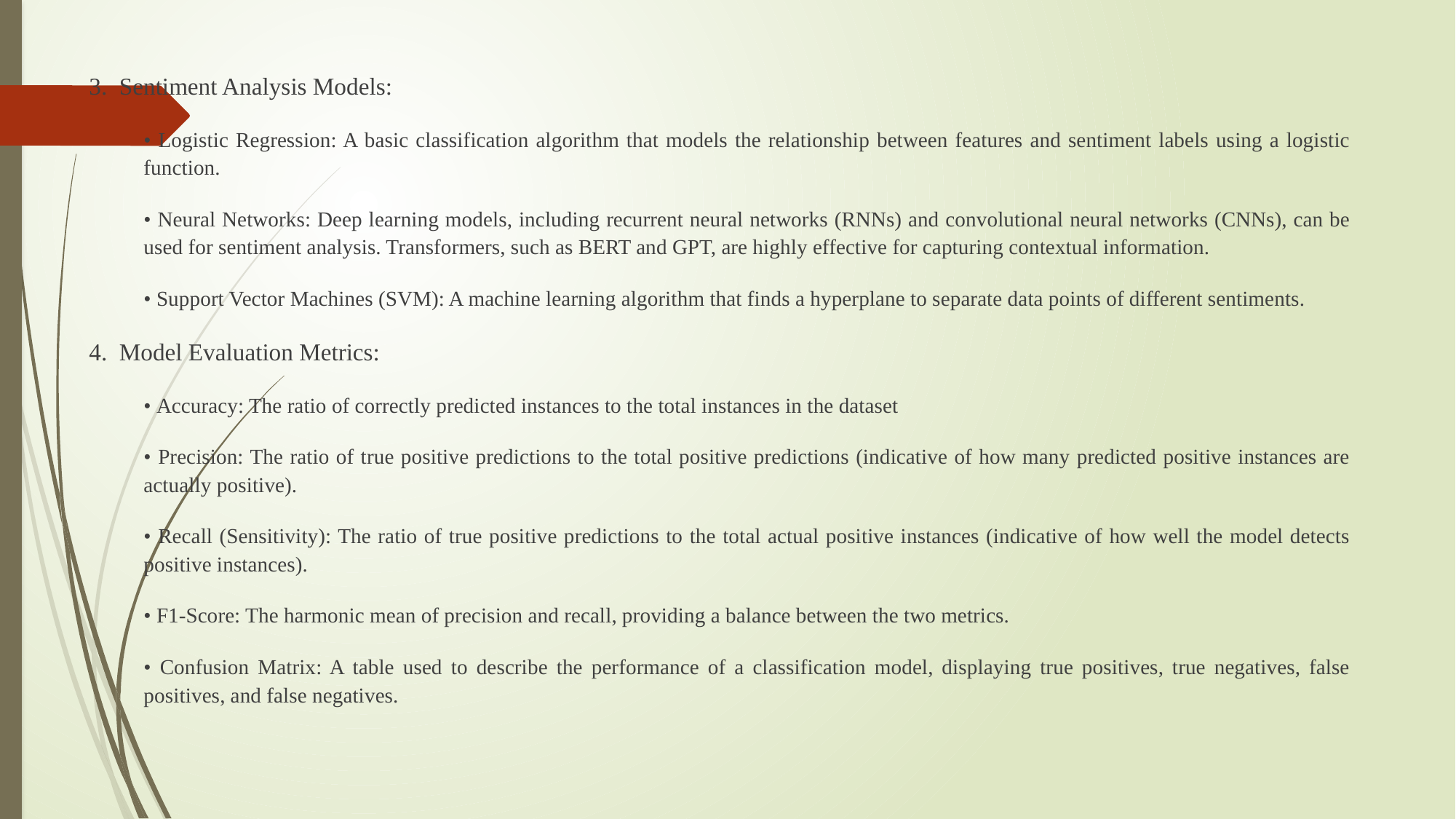

3.  Sentiment Analysis Models:
• Logistic Regression: A basic classification algorithm that models the relationship between features and sentiment labels using a logistic function.
• Neural Networks: Deep learning models, including recurrent neural networks (RNNs) and convolutional neural networks (CNNs), can be used for sentiment analysis. Transformers, such as BERT and GPT, are highly effective for capturing contextual information.
• Support Vector Machines (SVM): A machine learning algorithm that finds a hyperplane to separate data points of different sentiments.
4.  Model Evaluation Metrics:
• Accuracy: The ratio of correctly predicted instances to the total instances in the dataset
• Precision: The ratio of true positive predictions to the total positive predictions (indicative of how many predicted positive instances are actually positive).
• Recall (Sensitivity): The ratio of true positive predictions to the total actual positive instances (indicative of how well the model detects positive instances).
• F1-Score: The harmonic mean of precision and recall, providing a balance between the two metrics.
• Confusion Matrix: A table used to describe the performance of a classification model, displaying true positives, true negatives, false positives, and false negatives.